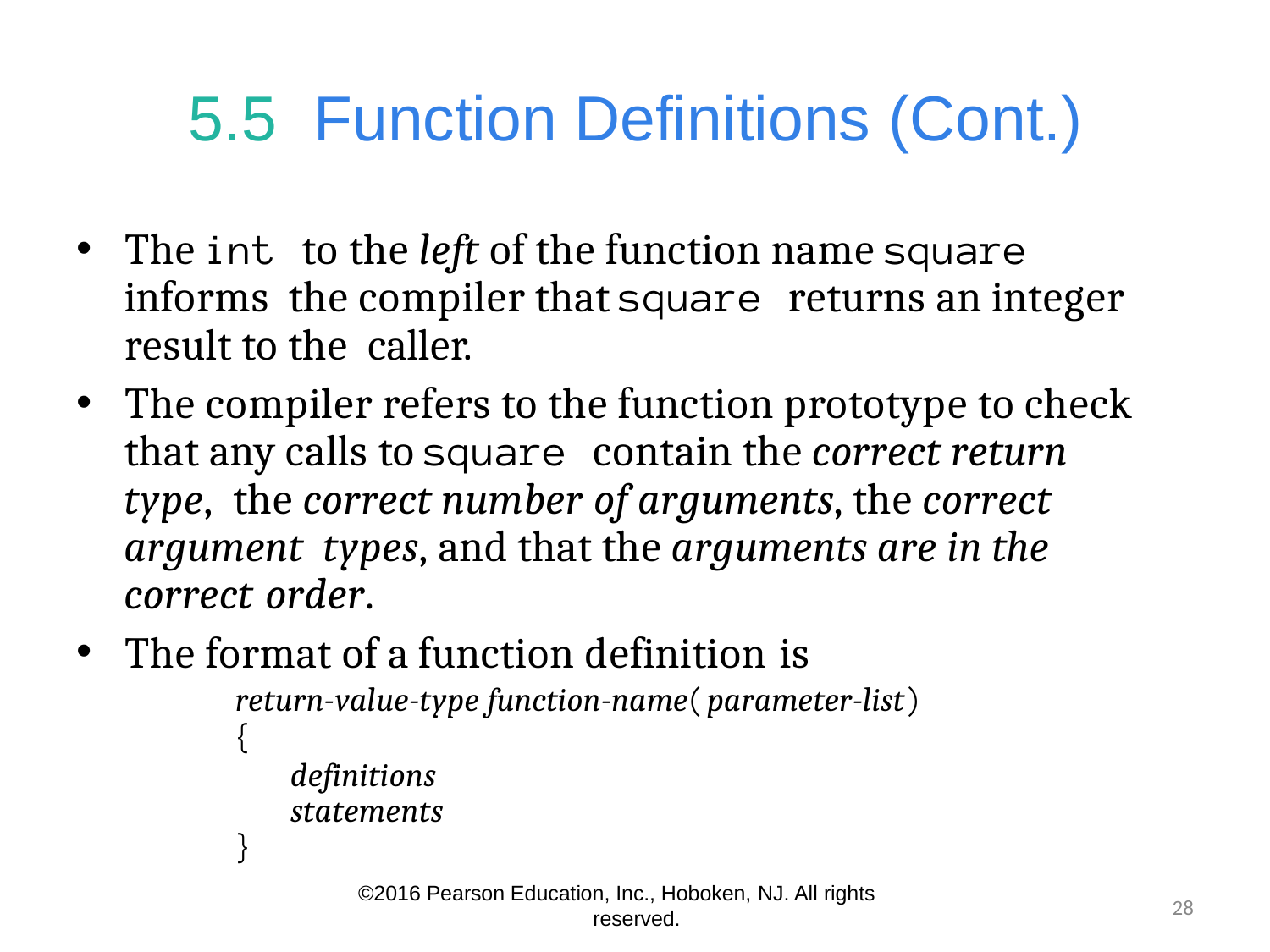

# 5.5	Function Definitions (Cont.)
The int to the left of the function name square informs  the compiler that square returns an integer result to the  caller.
The compiler refers to the function prototype to check  that any calls to square contain the correct return type,  the correct number of arguments, the correct argument  types, and that the arguments are in the correct order.
The format of a function definition is
return-value-type function-name(parameter-list)
{
definitions  statements
}
©2016 Pearson Education, Inc., Hoboken, NJ. All rights  reserved.
28